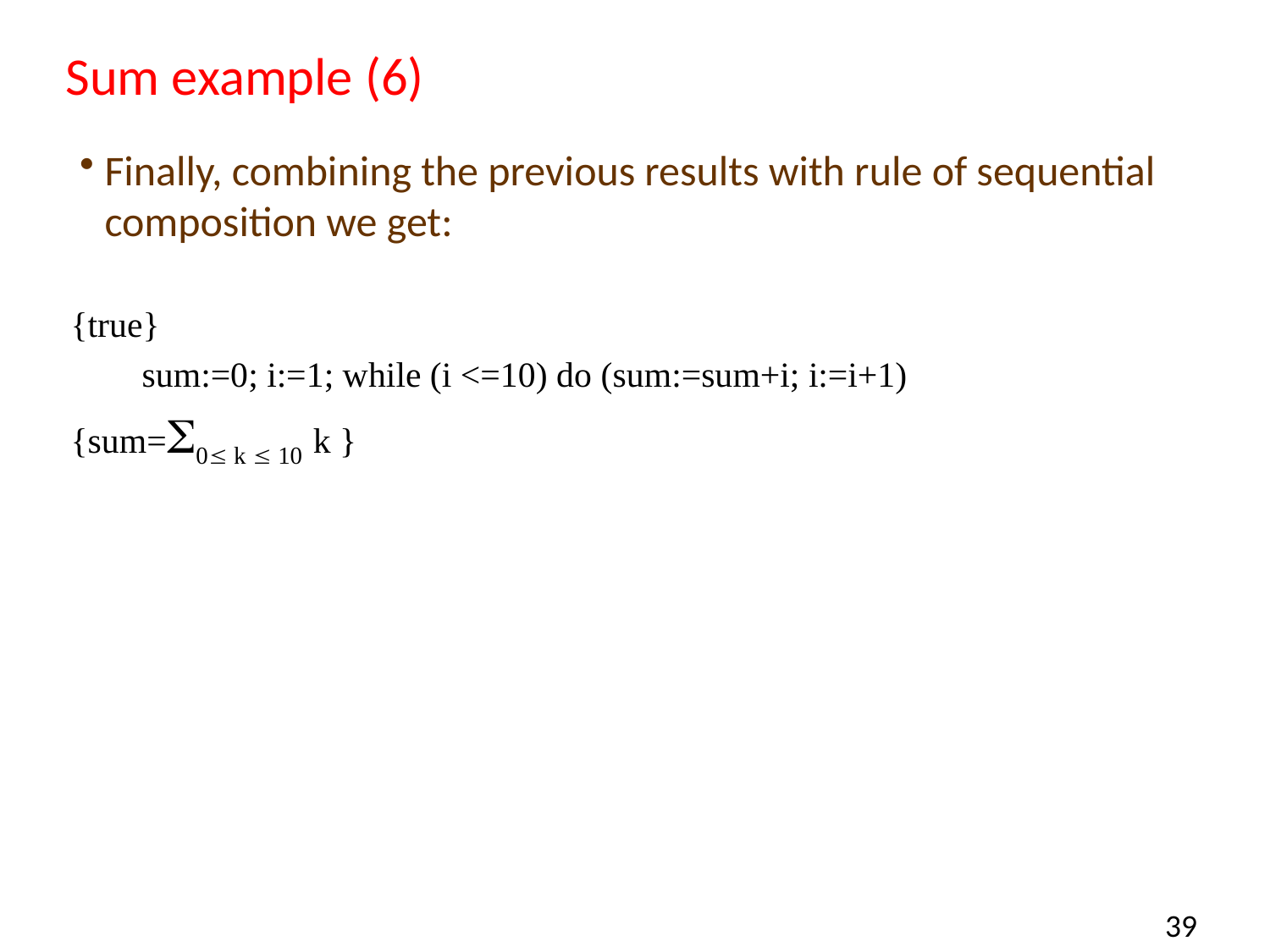

# Sum example (6)
Finally, combining the previous results with rule of sequential composition we get:

{true}
        sum:=0; i:=1; while (i <=10) do (sum:=sum+i; i:=i+1)
{sum=Σ0≤ k ≤ 10 k }

39